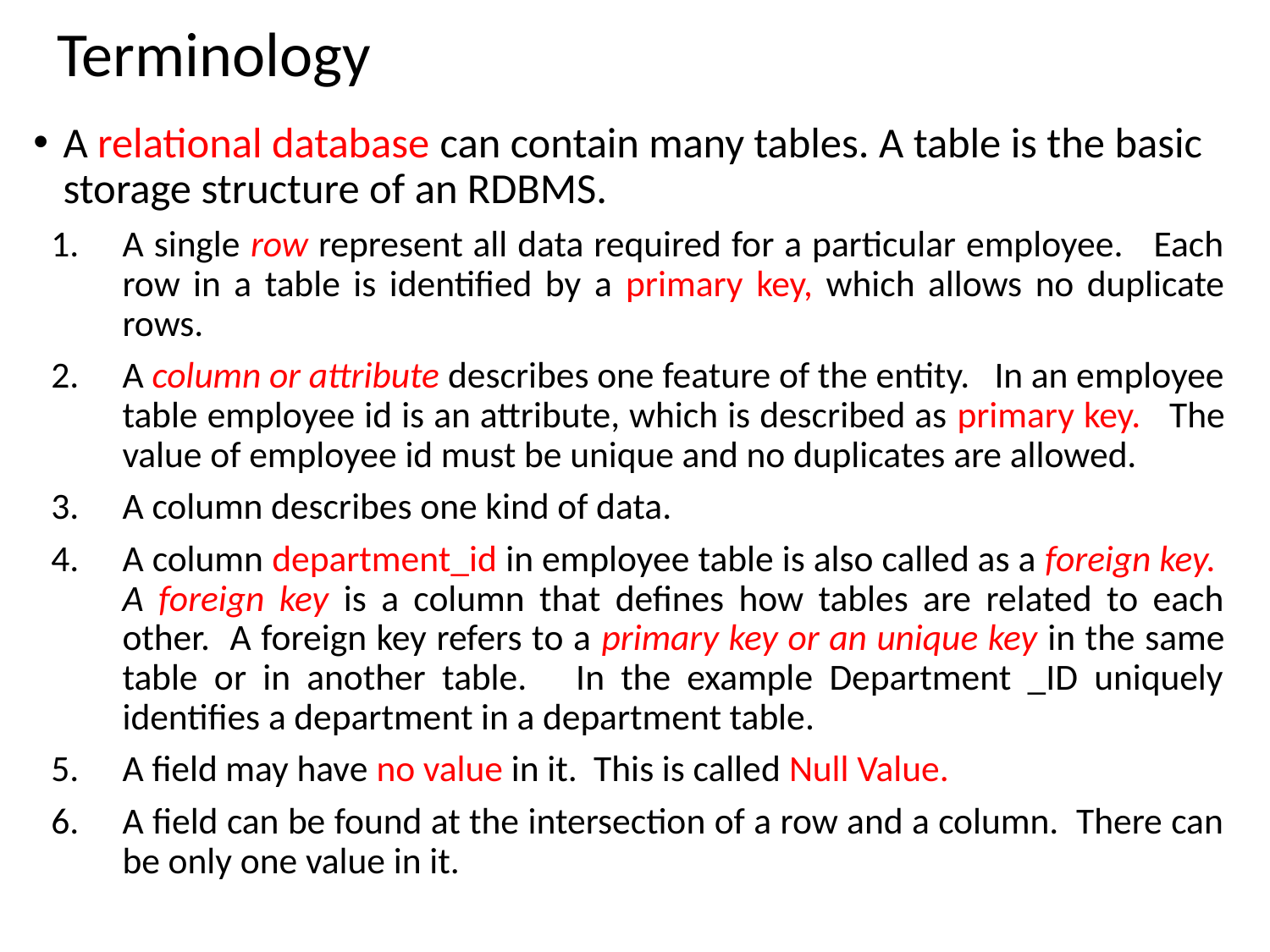

# Terminology
A relational database can contain many tables. A table is the basic storage structure of an RDBMS.
A single row represent all data required for a particular employee.   Each row in a table is identified by a primary key, which allows no duplicate rows.
A column or attribute describes one feature of the entity.   In an employee table employee id is an attribute, which is described as primary key.   The value of employee id must be unique and no duplicates are allowed.
A column describes one kind of data.
A column department_id in employee table is also called as a foreign key.  A foreign key is a column that defines how tables are related to each other.  A foreign key refers to a primary key or an unique key in the same table or in another table.   In the example Department _ID uniquely identifies a department in a department table.
A field may have no value in it.  This is called Null Value.
A field can be found at the intersection of a row and a column.  There can be only one value in it.